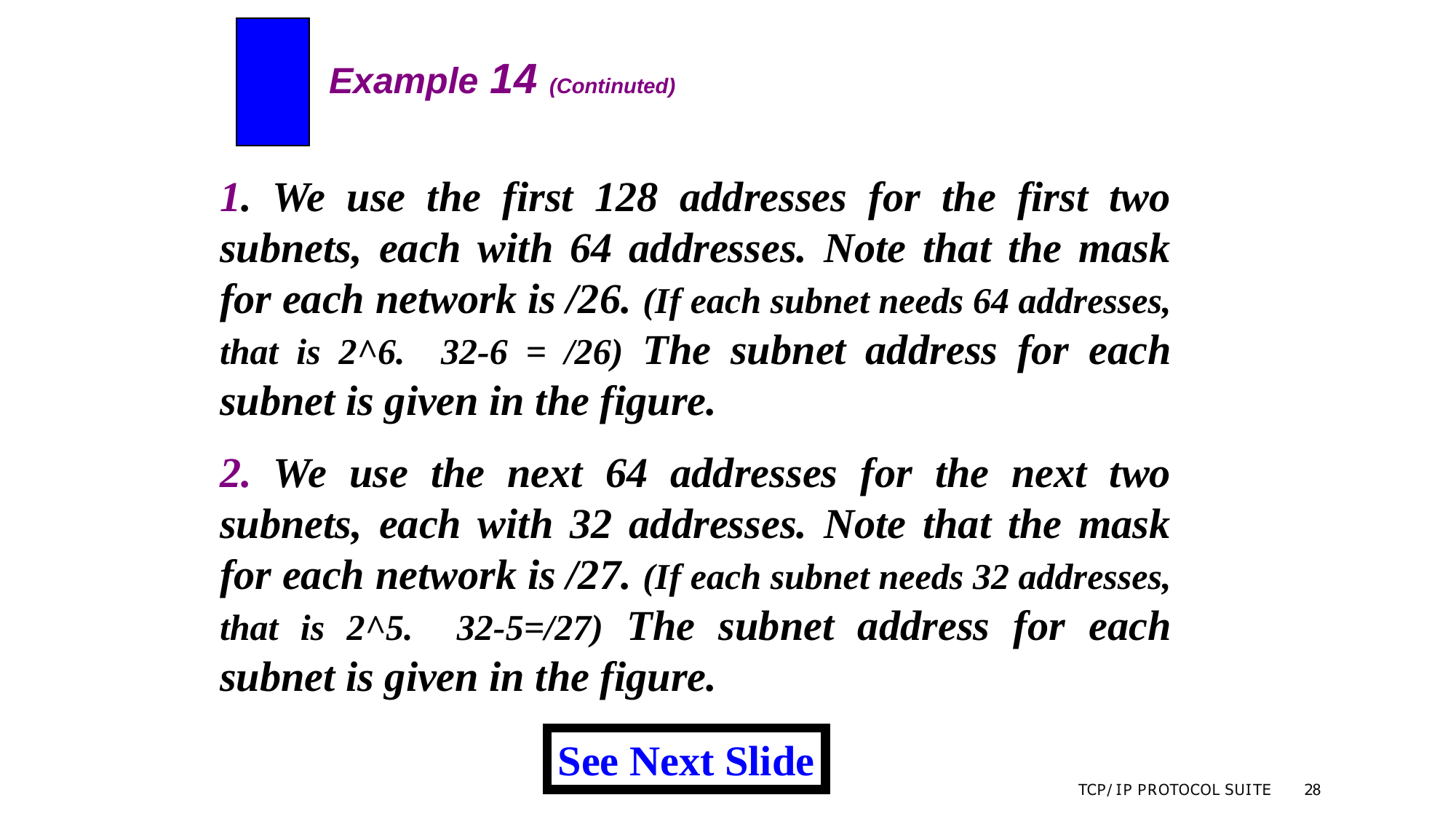

Example 14 (Continuted)
1. We use the first 128 addresses for the first two subnets, each with 64 addresses. Note that the mask for each network is /26. (If each subnet needs 64 addresses, that is 2^6.  32-6 = /26) The subnet address for each subnet is given in the figure.
2. We use the next 64 addresses for the next two subnets, each with 32 addresses. Note that the mask for each network is /27. (If each subnet needs 32 addresses, that is 2^5.  32-5=/27) The subnet address for each subnet is given in the figure.
See Next Slide
TCP/IP Protocol Suite
28